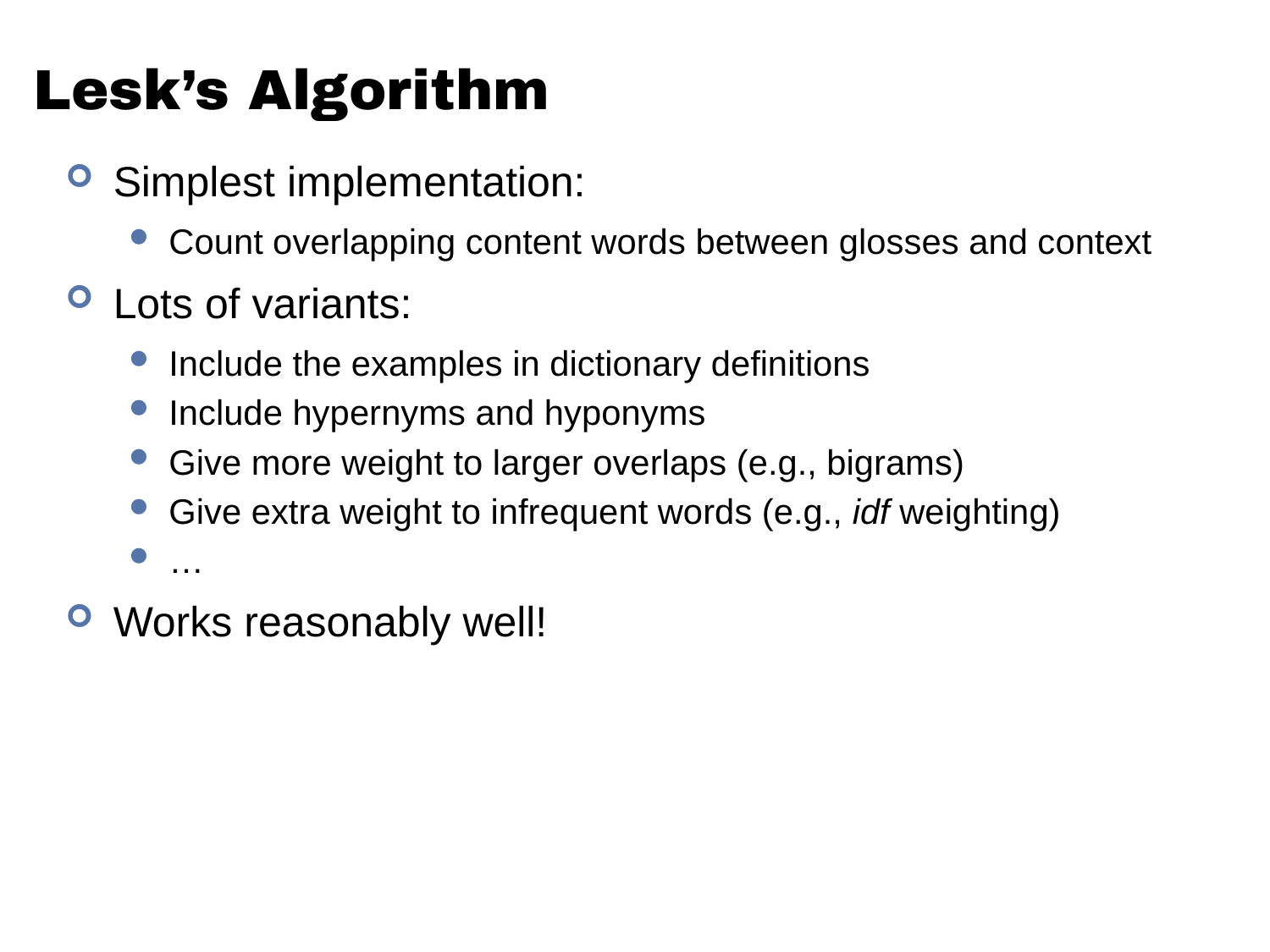

# Lesk’s Algorithm
Simplest implementation:
Count overlapping content words between glosses and context
Lots of variants:
Include the examples in dictionary definitions
Include hypernyms and hyponyms
Give more weight to larger overlaps (e.g., bigrams)
Give extra weight to infrequent words (e.g., idf weighting)
…
Works reasonably well!